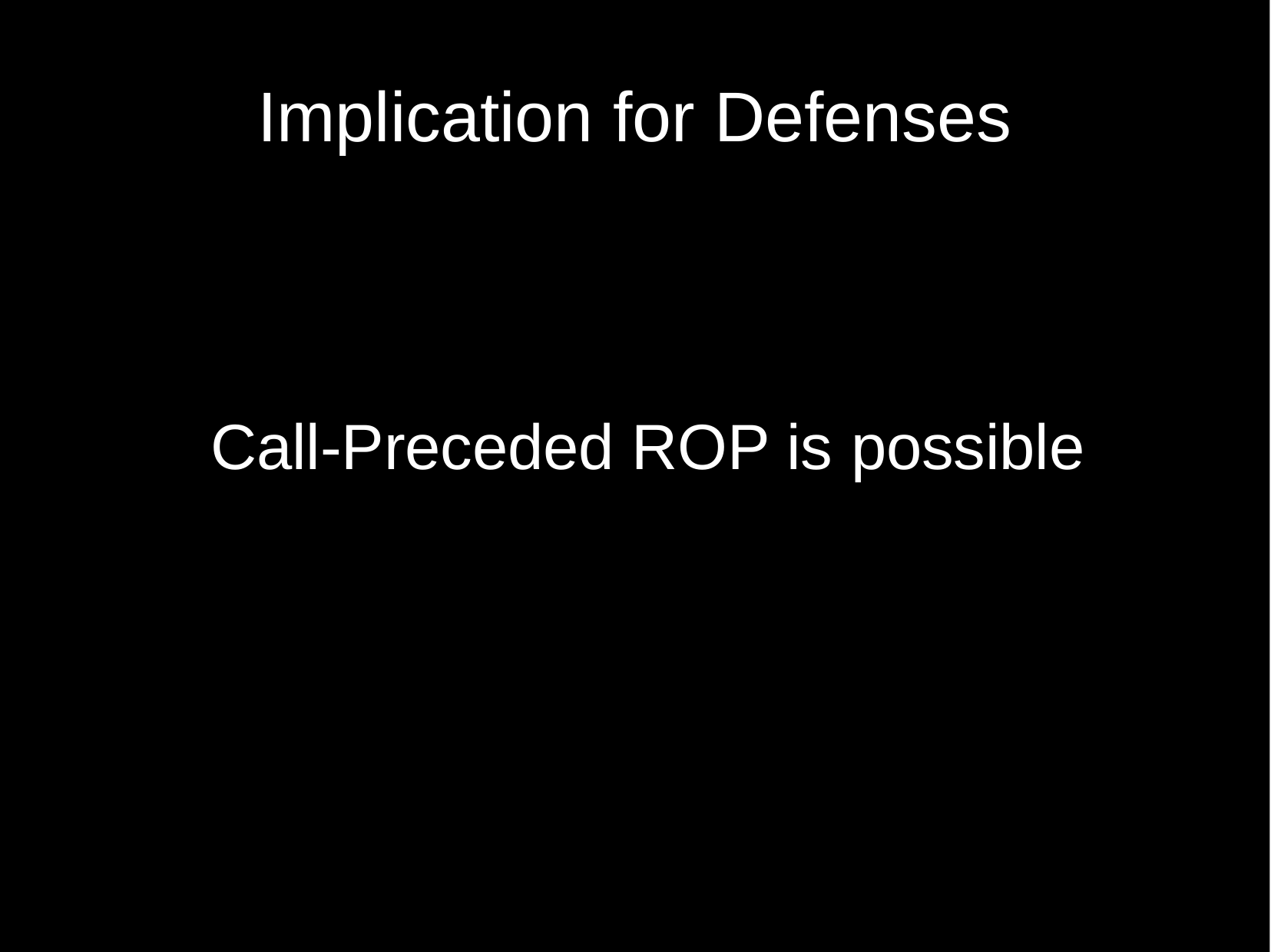

Implication for Defenses
Call-Preceded ROP is possible